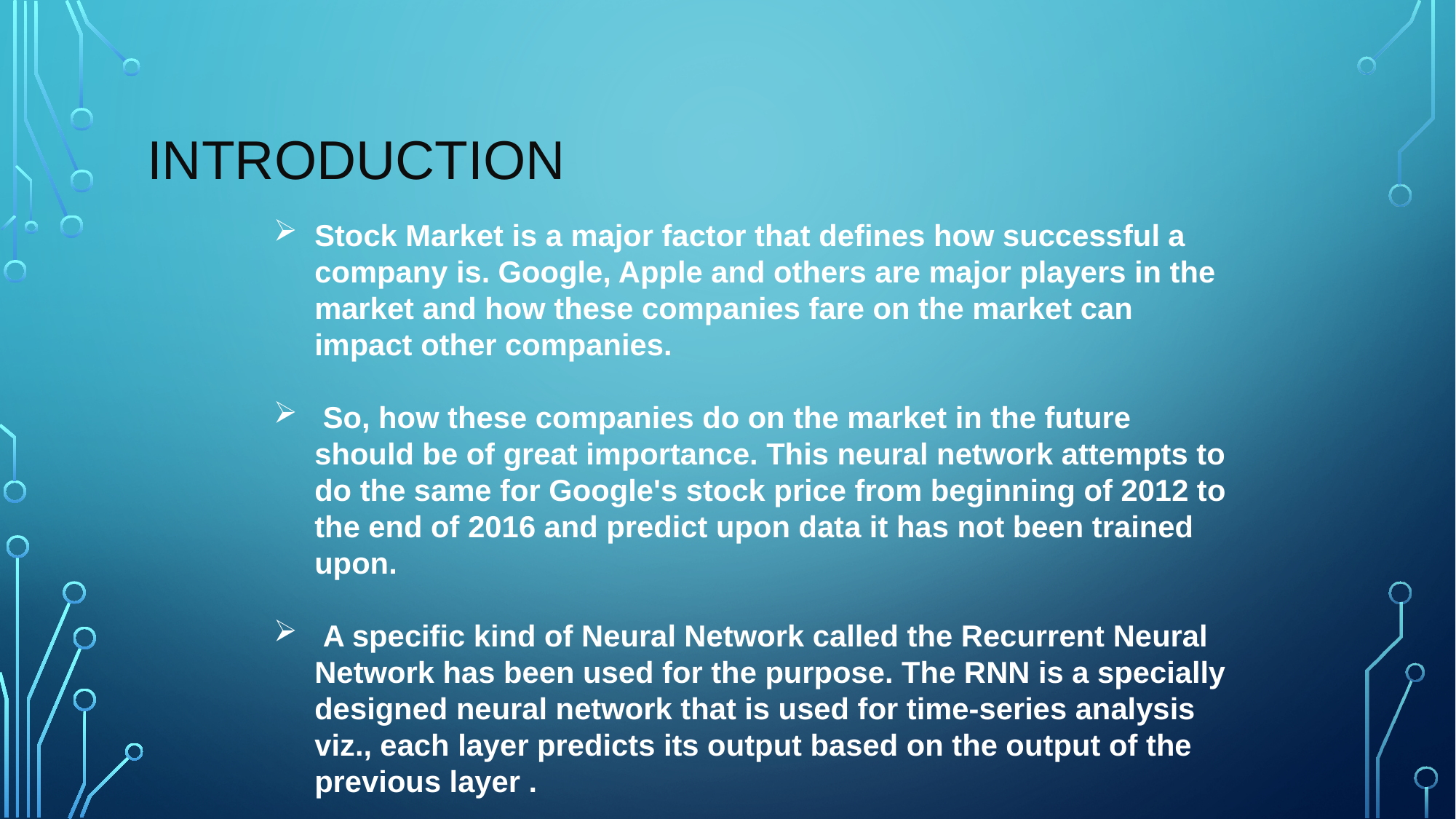

# Introduction
Stock Market is a major factor that defines how successful a company is. Google, Apple and others are major players in the market and how these companies fare on the market can impact other companies.

 So, how these companies do on the market in the future should be of great importance. This neural network attempts to do the same for Google's stock price from beginning of 2012 to the end of 2016 and predict upon data it has not been trained upon.

 A specific kind of Neural Network called the Recurrent Neural Network has been used for the purpose. The RNN is a specially designed neural network that is used for time-series analysis viz., each layer predicts its output based on the output of the previous layer .